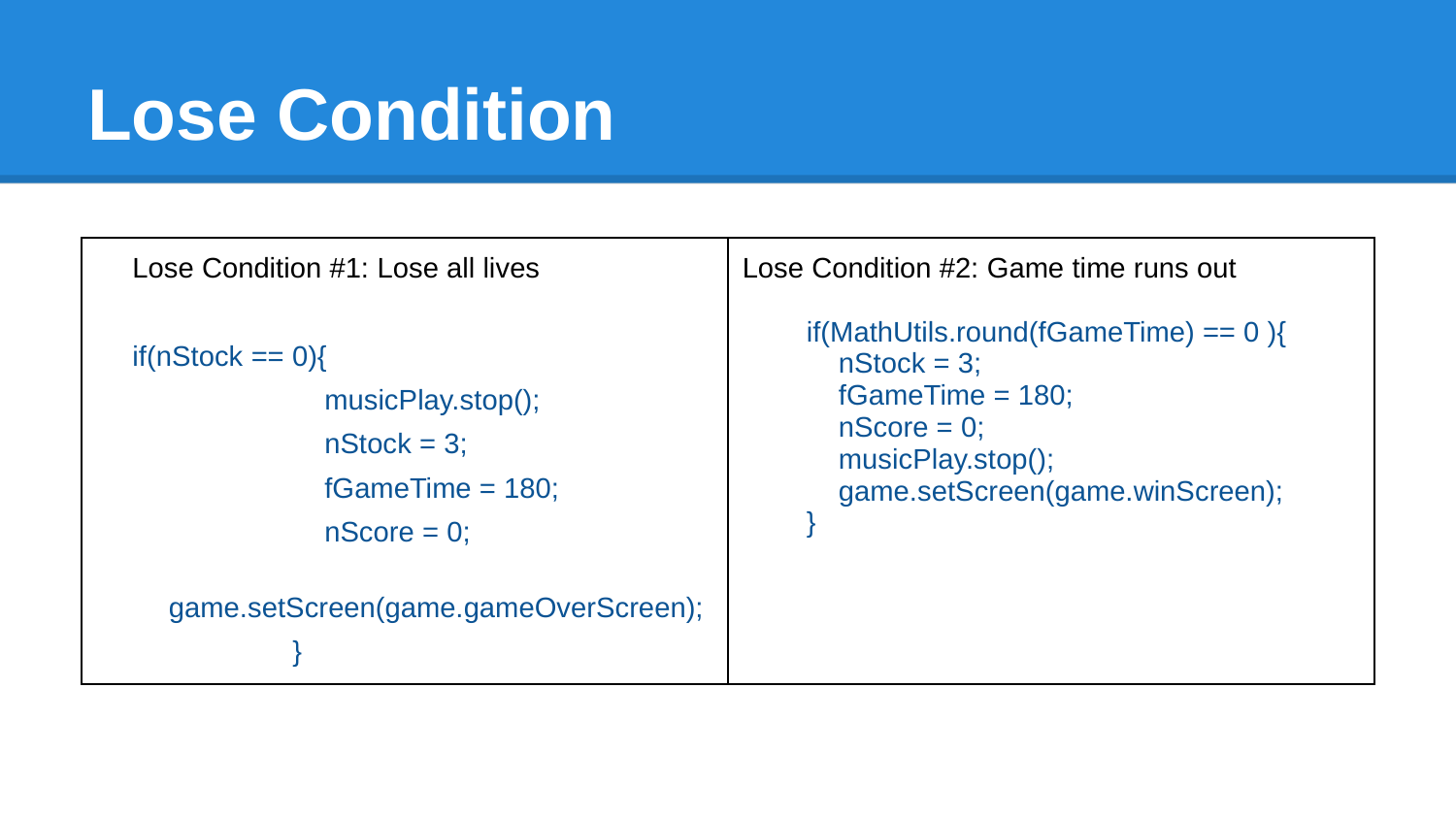

# Lose Condition

| Lose Condition #1: Lose all lives if(nStock == 0){ musicPlay.stop(); nStock = 3; fGameTime = 180; nScore = 0; game.setScreen(game.gameOverScreen); } | Lose Condition #2: Game time runs out if(MathUtils.round(fGameTime) == 0 ){ nStock = 3; fGameTime = 180; nScore = 0; musicPlay.stop(); game.setScreen(game.winScreen); } |
| --- | --- |